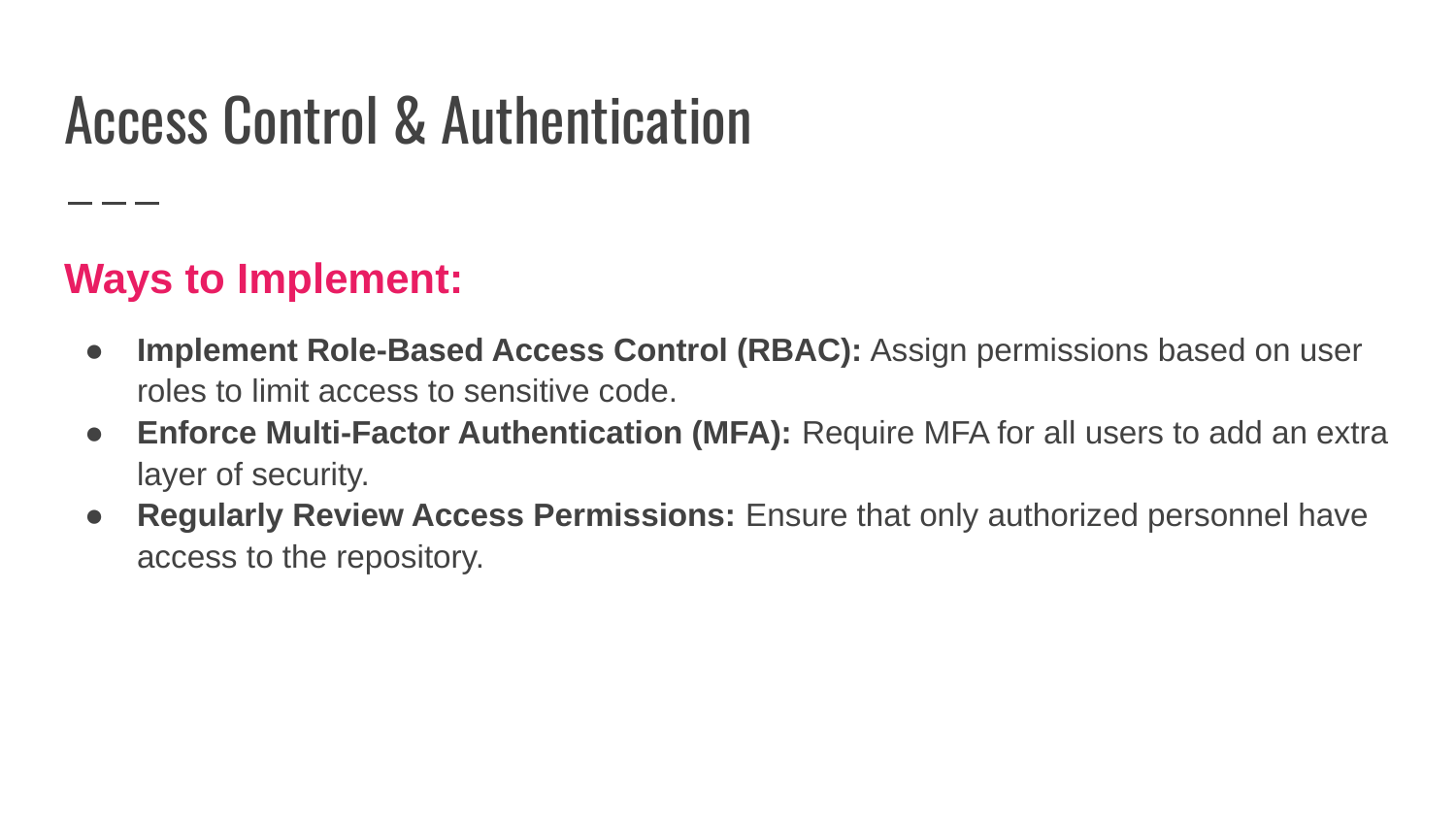

# Access Control & Authentication
Ways to Implement:
Implement Role-Based Access Control (RBAC): Assign permissions based on user roles to limit access to sensitive code.
Enforce Multi-Factor Authentication (MFA): Require MFA for all users to add an extra layer of security.
Regularly Review Access Permissions: Ensure that only authorized personnel have access to the repository.